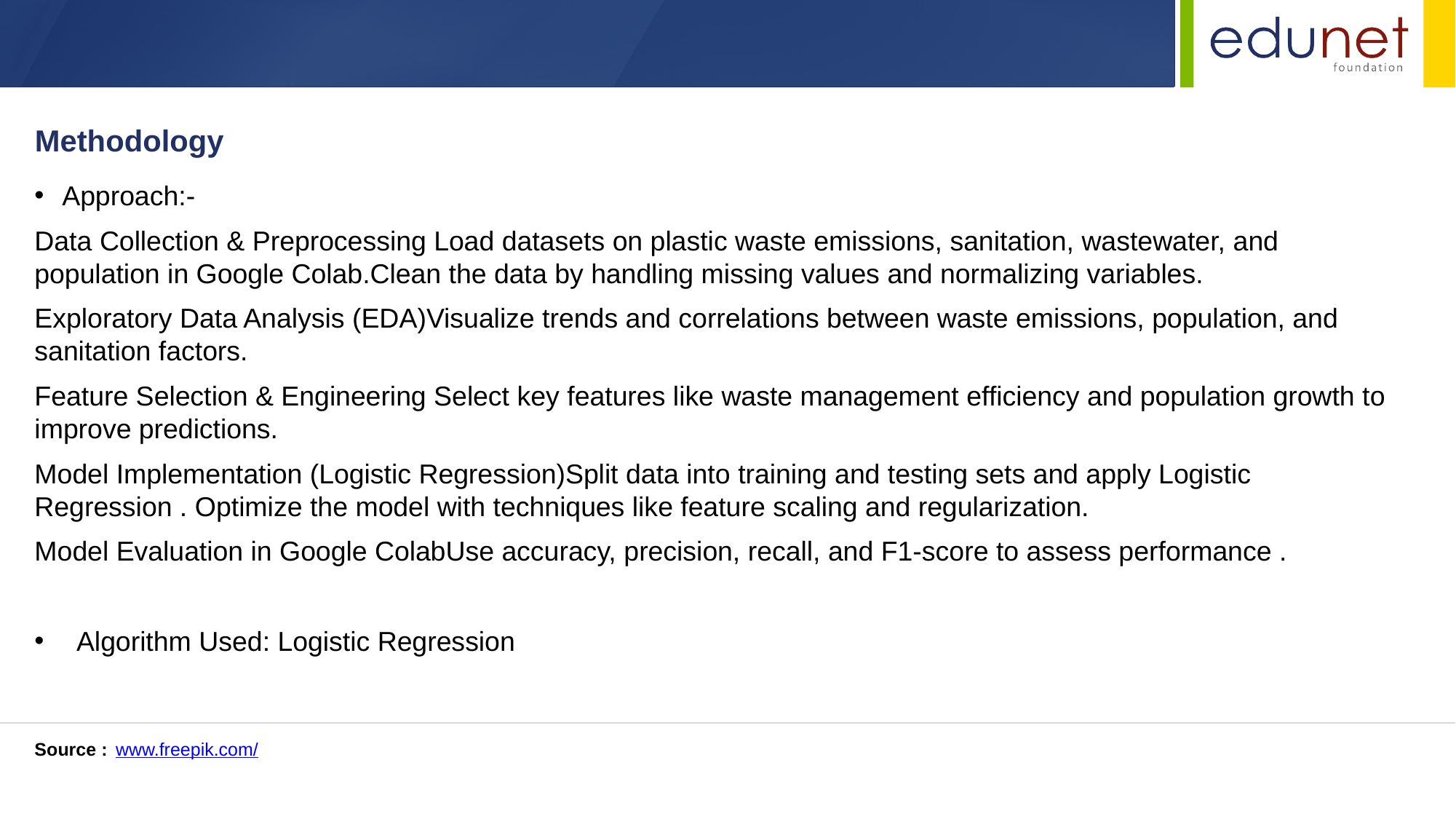

Methodology
Approach:-
Data Collection & Preprocessing Load datasets on plastic waste emissions, sanitation, wastewater, and population in Google Colab.Clean the data by handling missing values and normalizing variables.
Exploratory Data Analysis (EDA)Visualize trends and correlations between waste emissions, population, and sanitation factors.
Feature Selection & Engineering Select key features like waste management efficiency and population growth to improve predictions.
Model Implementation (Logistic Regression)Split data into training and testing sets and apply Logistic Regression . Optimize the model with techniques like feature scaling and regularization.
Model Evaluation in Google ColabUse accuracy, precision, recall, and F1-score to assess performance .

 Algorithm Used: Logistic Regression

Source :
www.freepik.com/